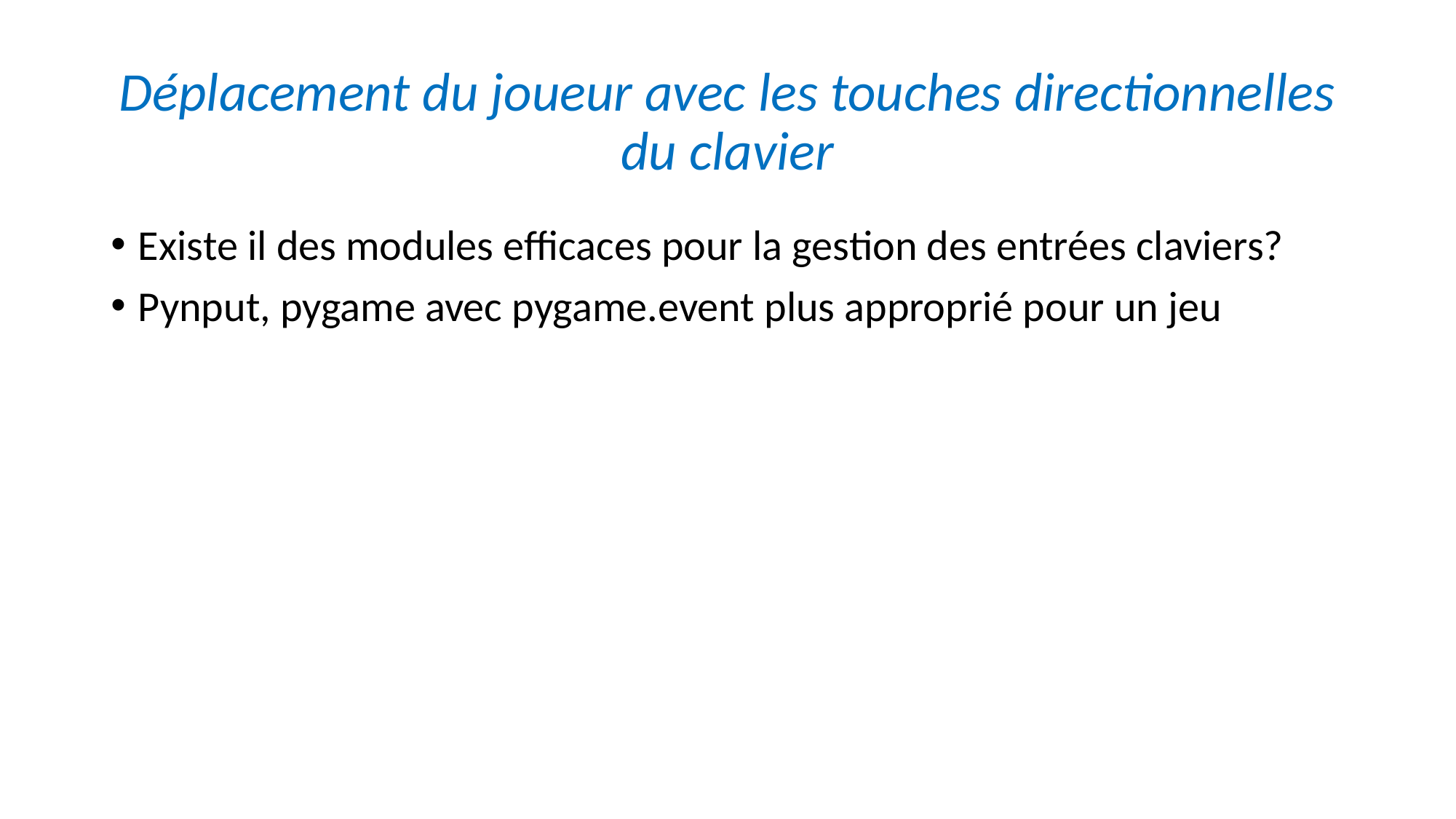

# Déplacement du joueur avec les touches directionnelles du clavier
Existe il des modules efficaces pour la gestion des entrées claviers?
Pynput, pygame avec pygame.event plus approprié pour un jeu